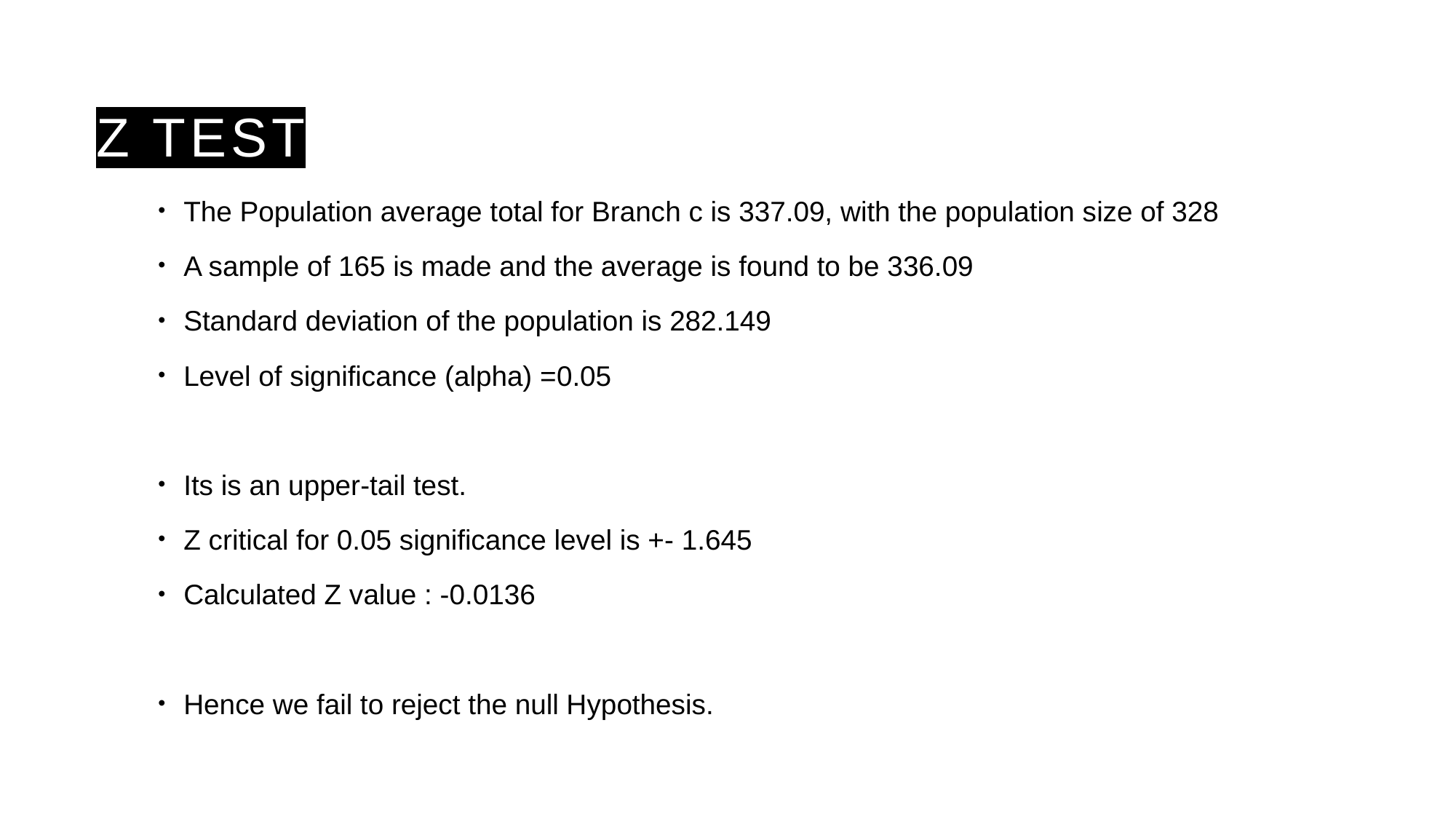

# Z TEST
The Population average total for Branch c is 337.09, with the population size of 328
A sample of 165 is made and the average is found to be 336.09
Standard deviation of the population is 282.149
Level of significance (alpha) =0.05

Its is an upper-tail test.
Z critical for 0.05 significance level is +- 1.645
Calculated Z value : -0.0136

Hence we fail to reject the null Hypothesis.